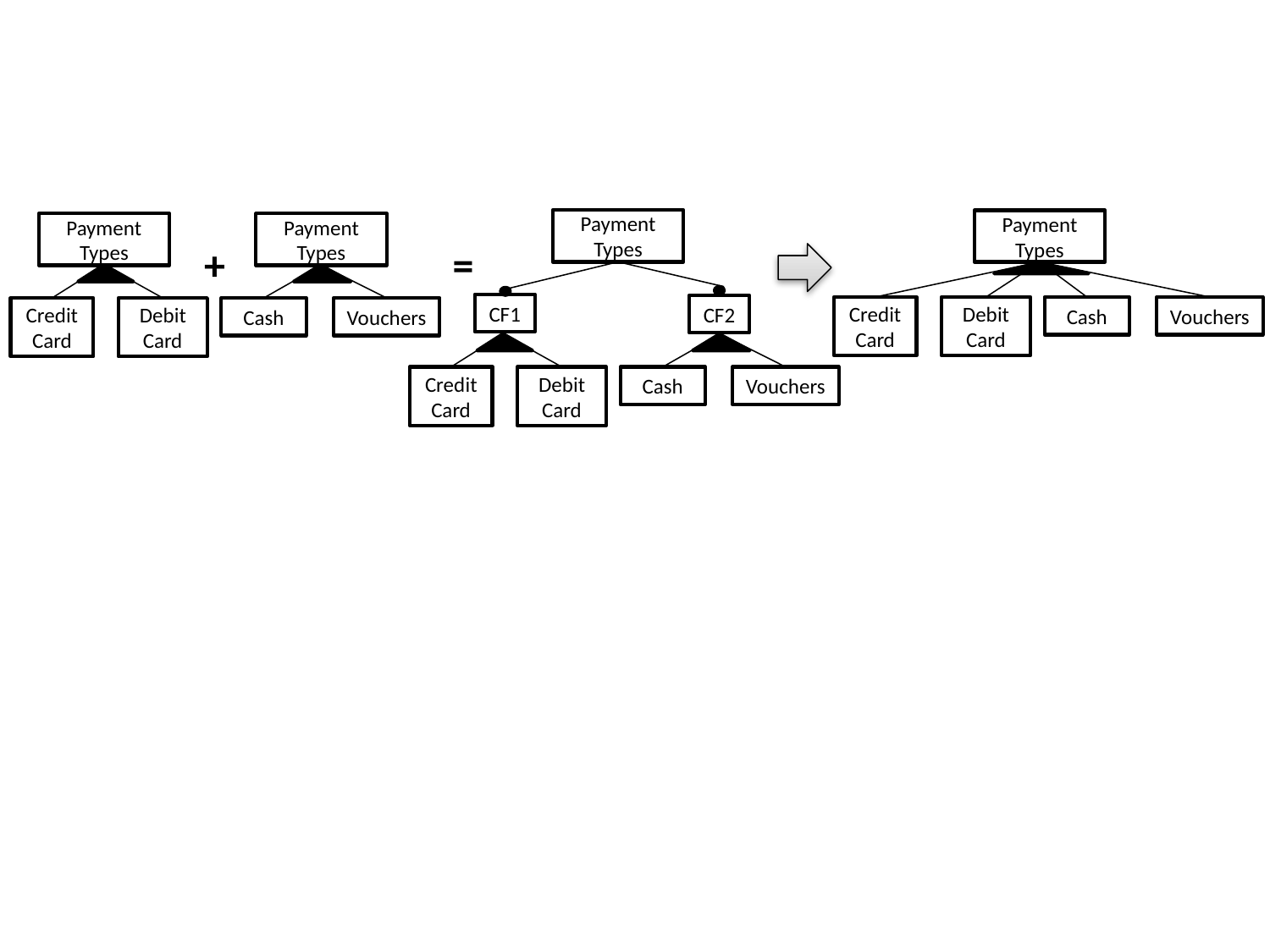

Payment Types
Payment Types
Payment Types
Payment Types
+
=

CF1
CF2
Debit Card
Credit Card
Cash
Vouchers
Debit Card
Credit Card
Cash
Vouchers

Debit Card
Credit Card
Cash
Vouchers